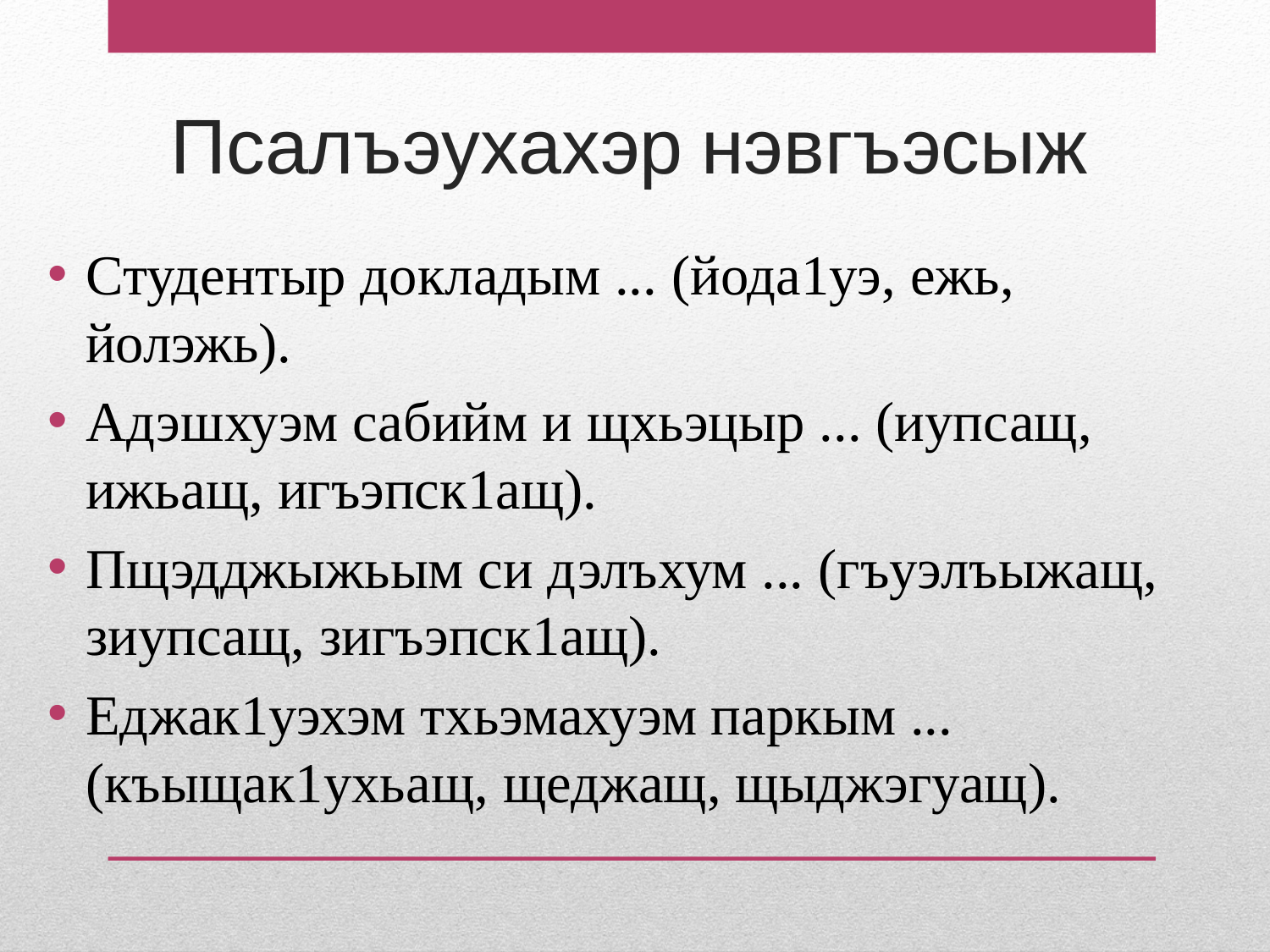

# Псалъэухахэр нэвгъэсыж
Студентыр докладым ... (йода1уэ, ежь, йолэжь).
Адэшхуэм сабийм и щхьэцыр ... (иупсащ, ижьащ, игъэпск1ащ).
Пщэдджыжьым си дэлъхум ... (гъуэлъыжащ, зиупсащ, зигъэпск1ащ).
Еджак1уэхэм тхьэмахуэм паркым ... (къыщак1ухьащ, щеджащ, щыджэгуащ).